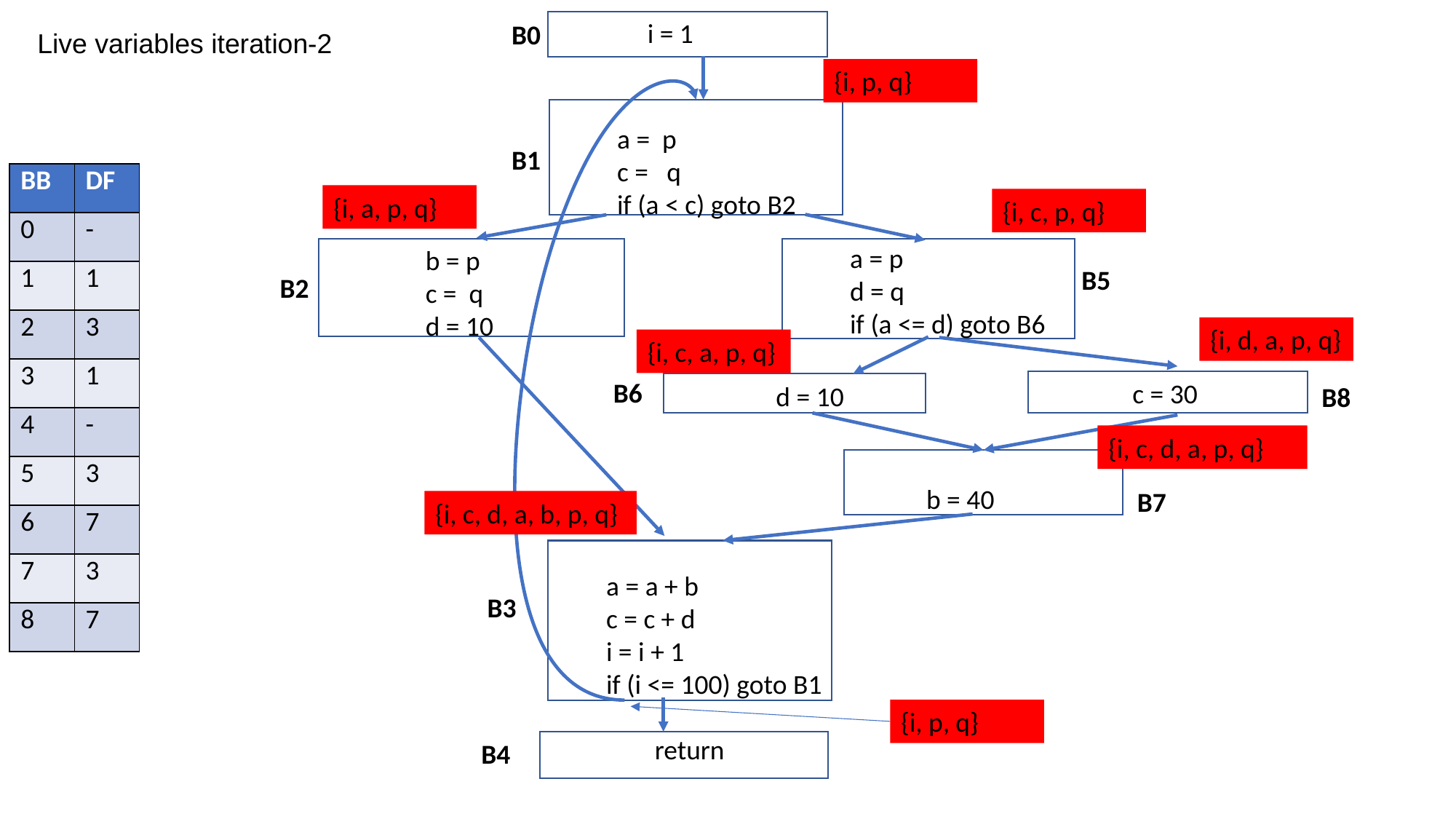

i = 1

B0
Live variables iteration-2
{i, p, q}

a =  p
c =   q
if (a < c) goto B2
B1
| BB | DF |
| --- | --- |
| 0 | - |
| 1 | 1 |
| 2 | 3 |
| 3 | 1 |
| 4 | - |
| 5 | 3 |
| 6 | 7 |
| 7 | 3 |
| 8 | 7 |
{i, a, p, q}
{i, c, p, q}
a = p
d = q
if (a <= d) goto B6
b = p
c =  q
d = 10

B5
B2
{i, d, a, p, q}
{i, c, a, p, q}
B6

c = 30

d = 10
B8
{i, c, d, a, p, q}

b = 40
B7
{i, c, d, a, b, p, q}

a = a + b
c = c + d
i = i + 1
if (i <= 100) goto B1
B3
{i, p, q}
return
B4